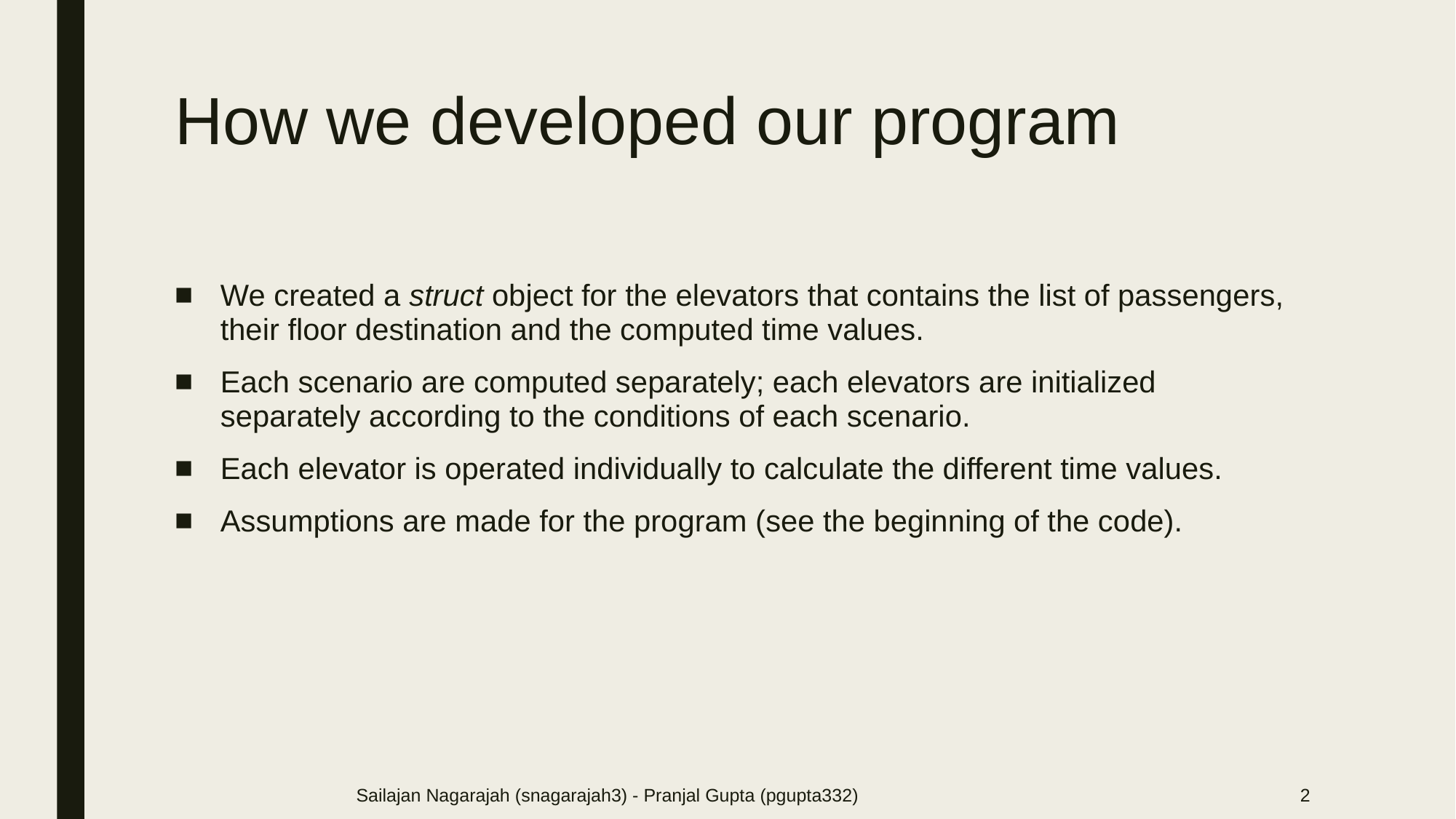

# How we developed our program
We created a struct object for the elevators that contains the list of passengers, their floor destination and the computed time values.
Each scenario are computed separately; each elevators are initialized separately according to the conditions of each scenario.
Each elevator is operated individually to calculate the different time values.
Assumptions are made for the program (see the beginning of the code).
Sailajan Nagarajah (snagarajah3) - Pranjal Gupta (pgupta332)
2